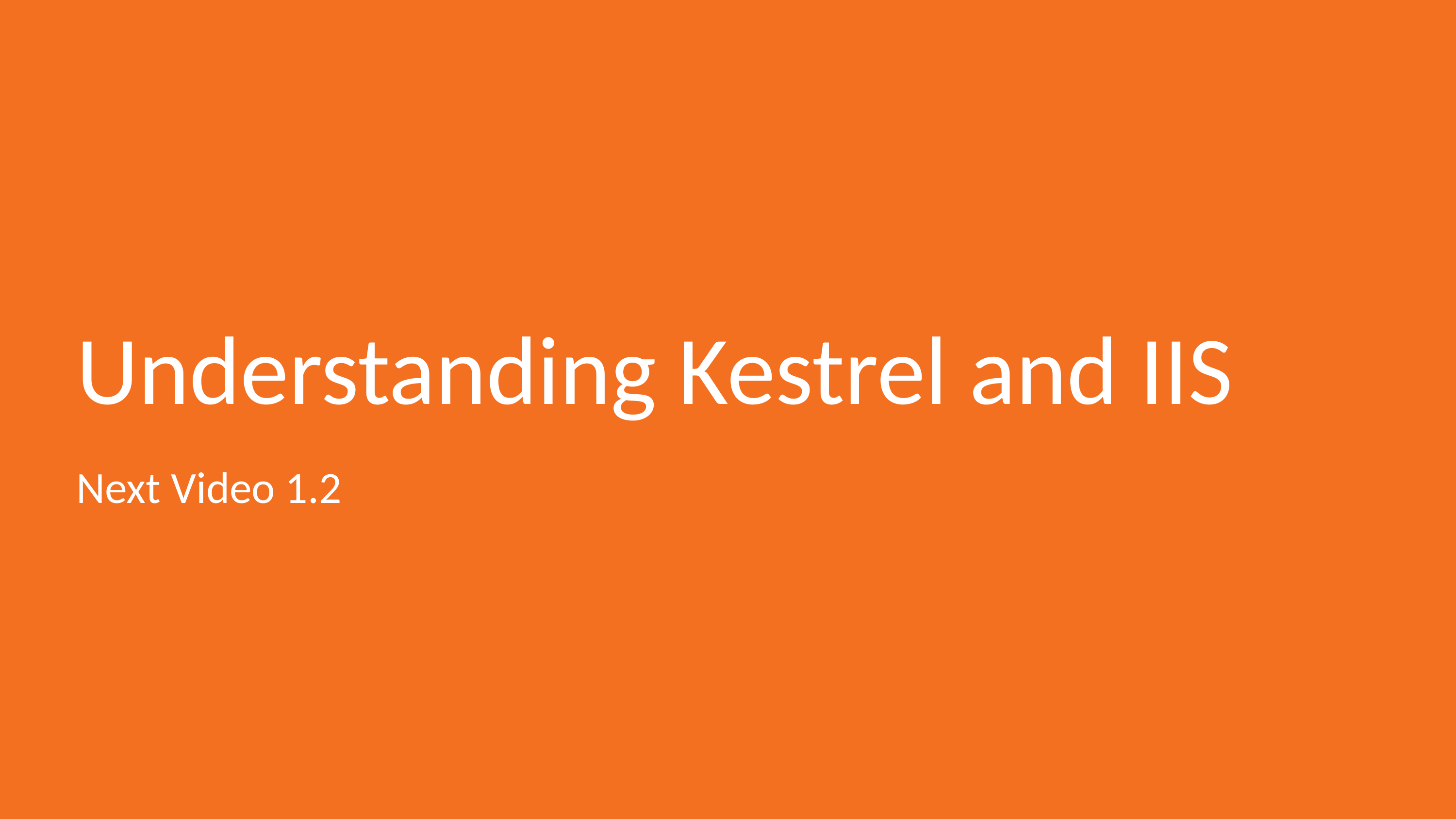

# Understanding Kestrel and IIS
Next Video 1.2